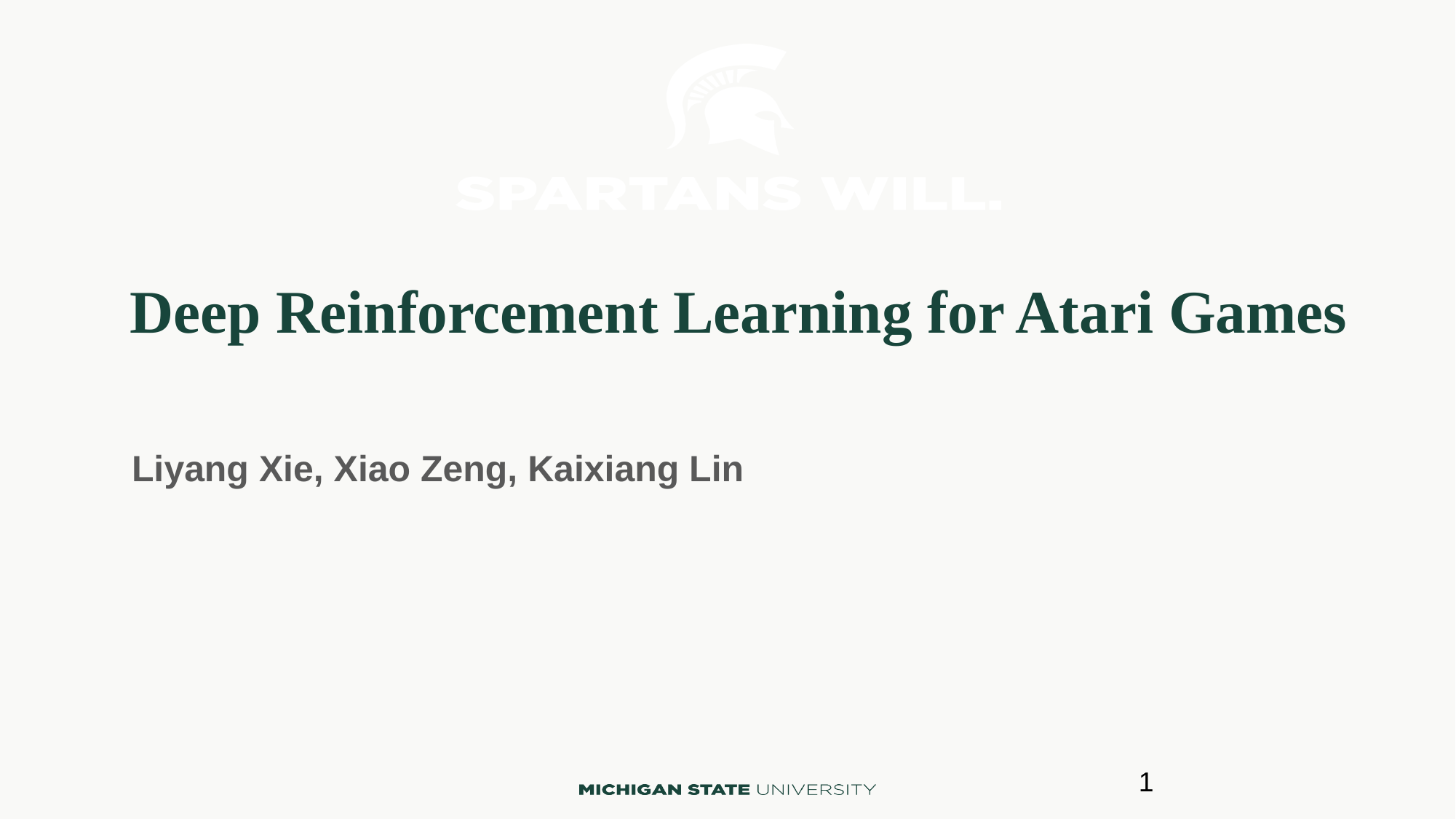

# Deep Reinforcement Learning for Atari Games
Liyang Xie, Xiao Zeng, Kaixiang Lin

1